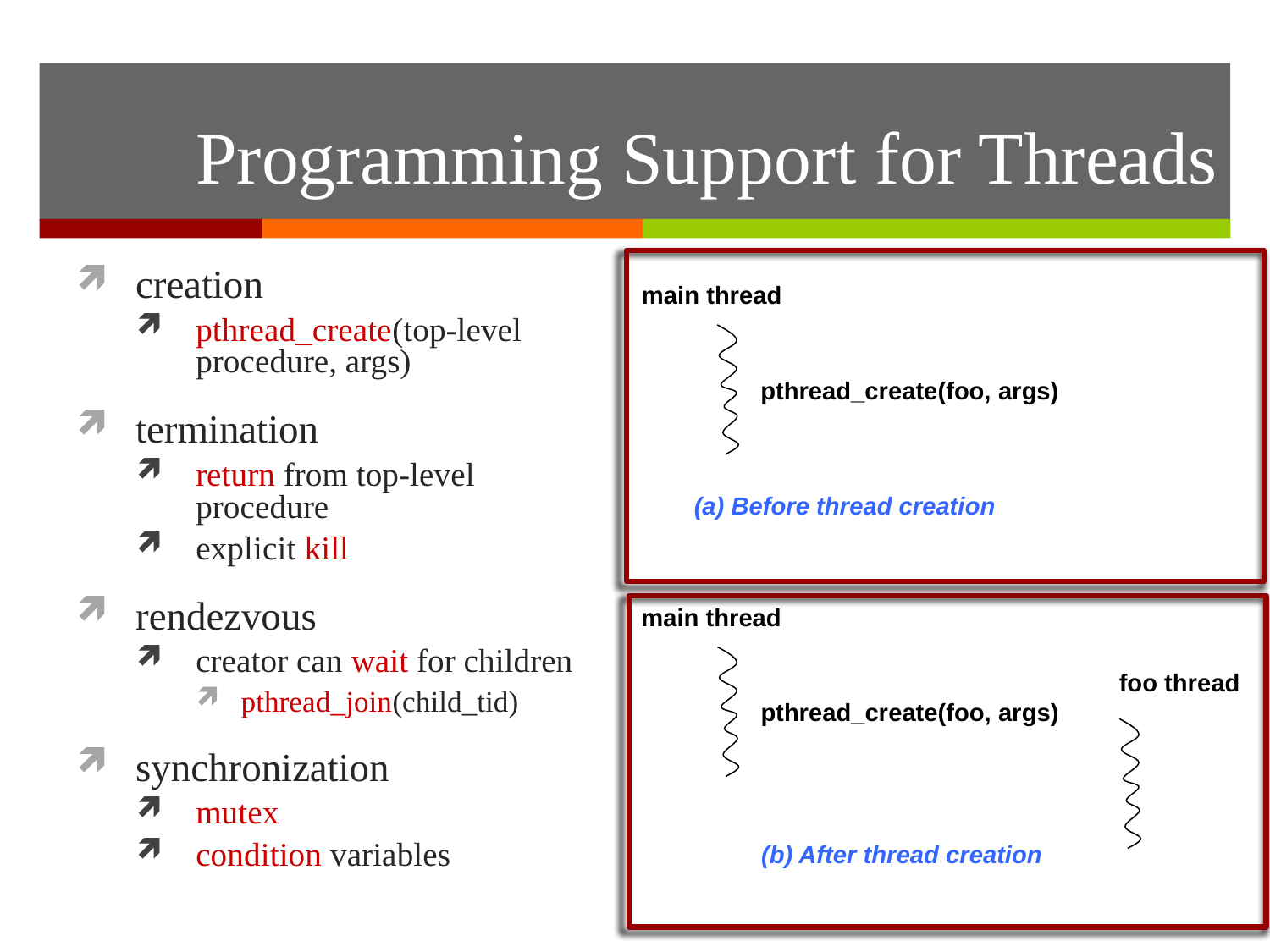

# Programming Support for Threads

main thread

pthread_create(foo, args)
(a) Before thread creation
creation
pthread_create(top-level procedure, args)
termination
return from top-level procedure
explicit kill
rendezvous
creator can wait for children
pthread_join(child_tid)
synchronization
mutex
condition variables
main thread

foo thread
pthread_create(foo, args)

(b) After thread creation